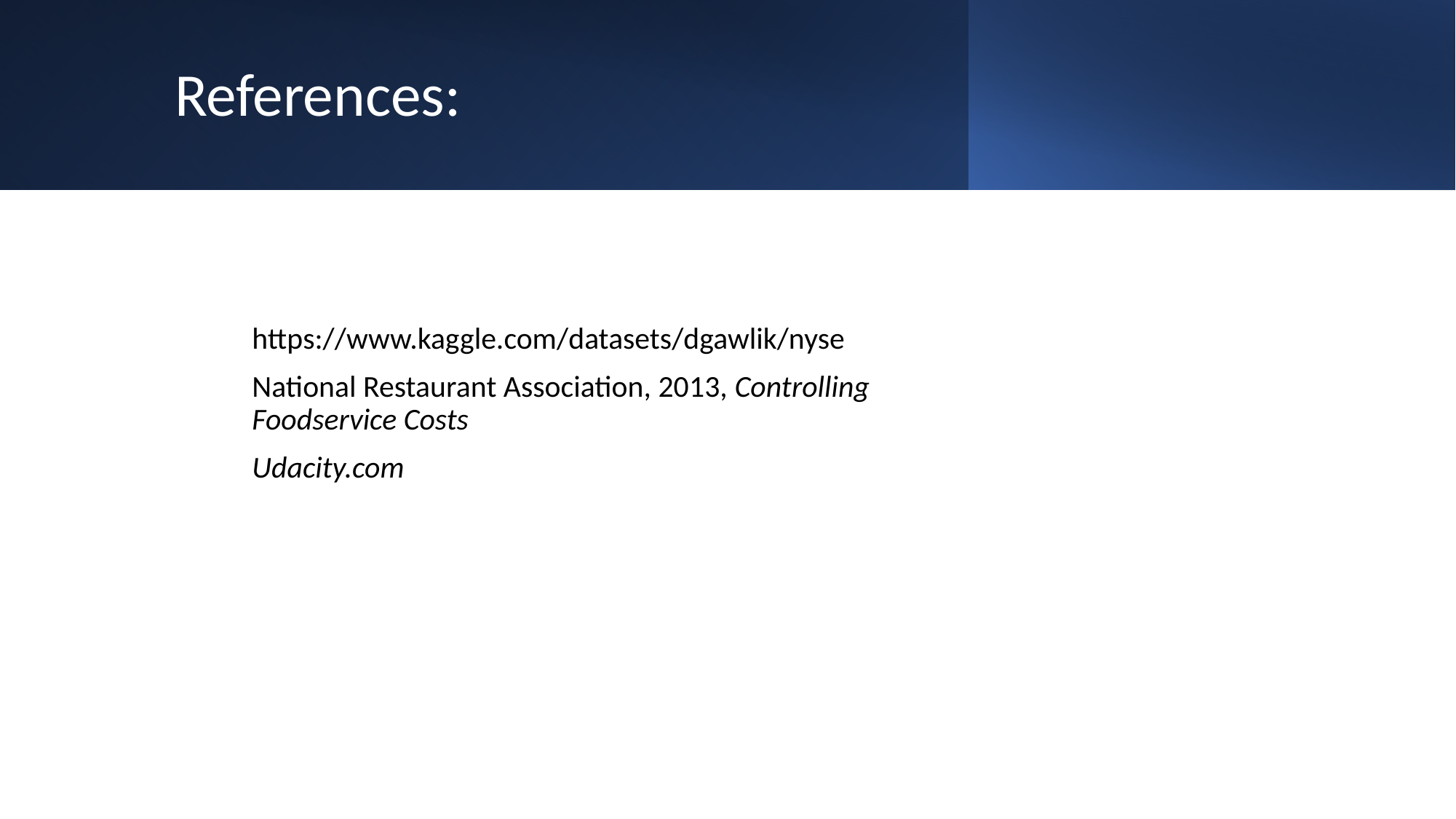

# References:
https://www.kaggle.com/datasets/dgawlik/nyse
National Restaurant Association, 2013, Controlling Foodservice Costs
Udacity.com